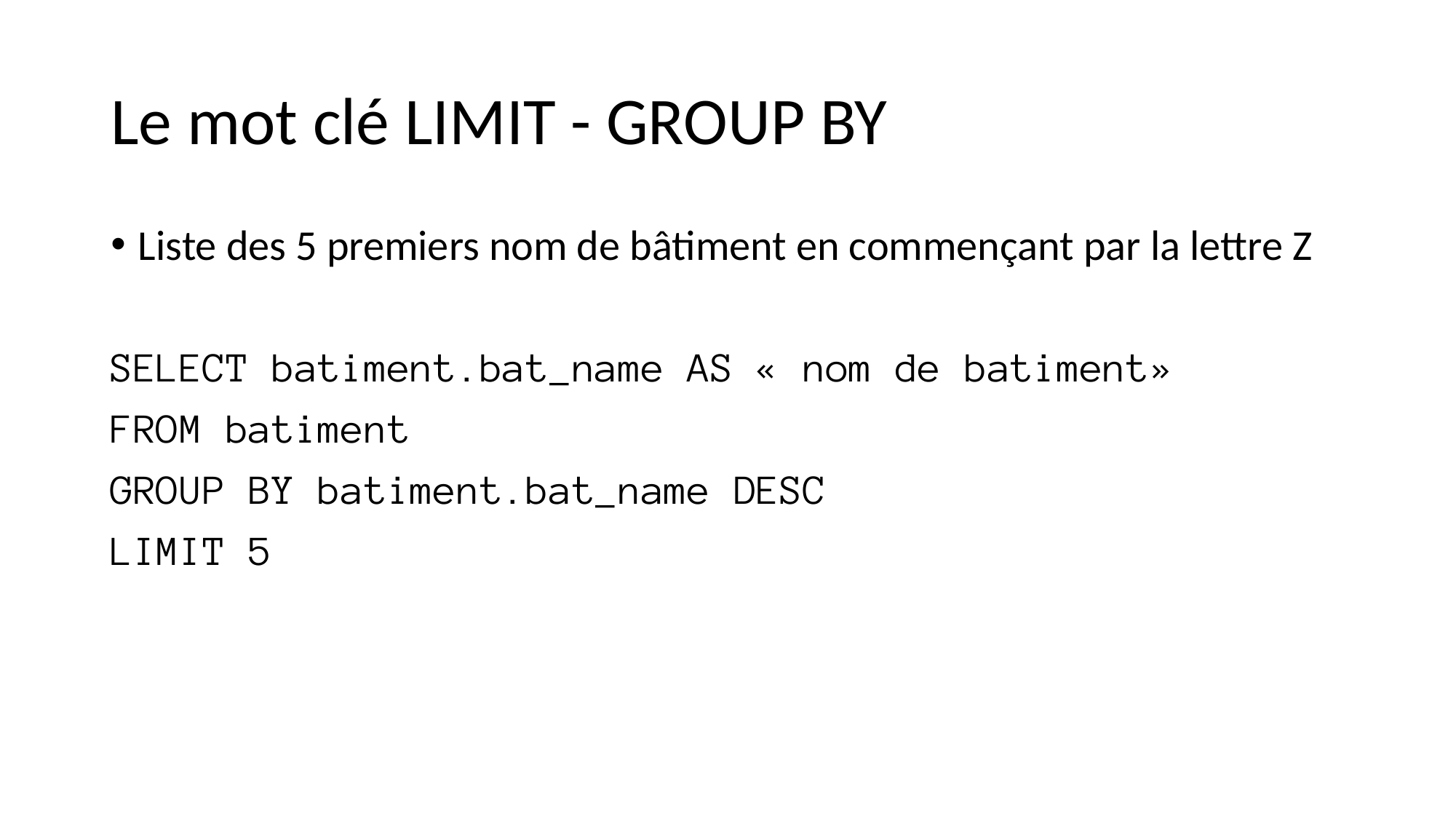

# Le mot clé LIMIT - GROUP BY
Liste des 5 premiers nom de bâtiment en commençant par la lettre Z

SELECT batiment.bat_name AS « nom de batiment»
FROM batiment
GROUP BY batiment.bat_name DESC
LIMIT 5